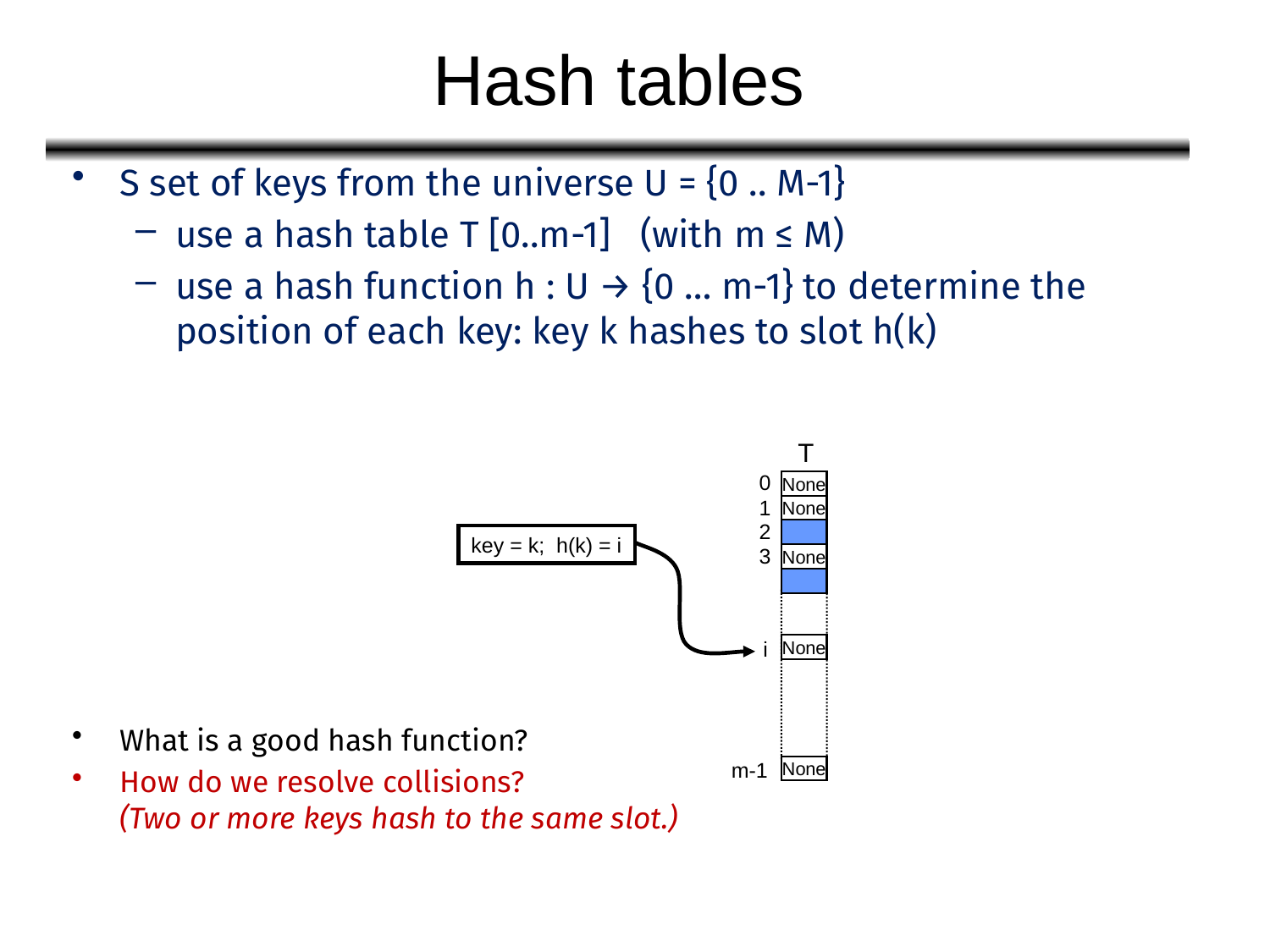

# Hash tables
S set of keys from the universe U = {0 .. M-1}
use a hash table T [0..m-1]   (with m ≤ M)
use a hash function h : U → {0 … m-1} to determine the position of each key: key k hashes to slot h(k)

What is a good hash function?
How do we resolve collisions?
(Two or more keys hash to the same slot.)

T
0
None
1
None
2

3
None

None
m-1
None
i
key = k;  h(k) = i